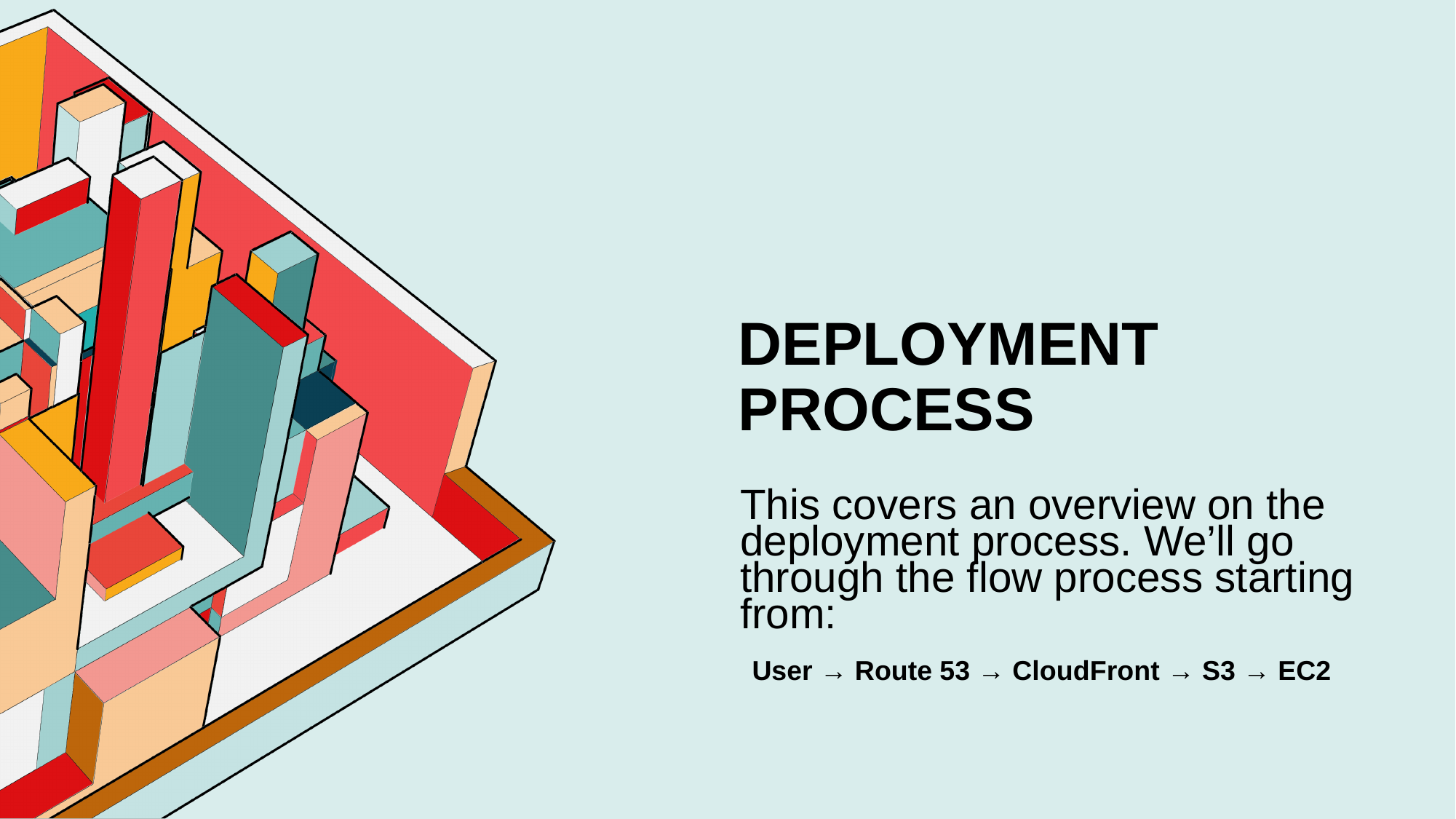

# Deployment process
This covers an overview on the deployment process. We’ll go through the flow process starting from:
 User → Route 53 → CloudFront → S3 → EC2